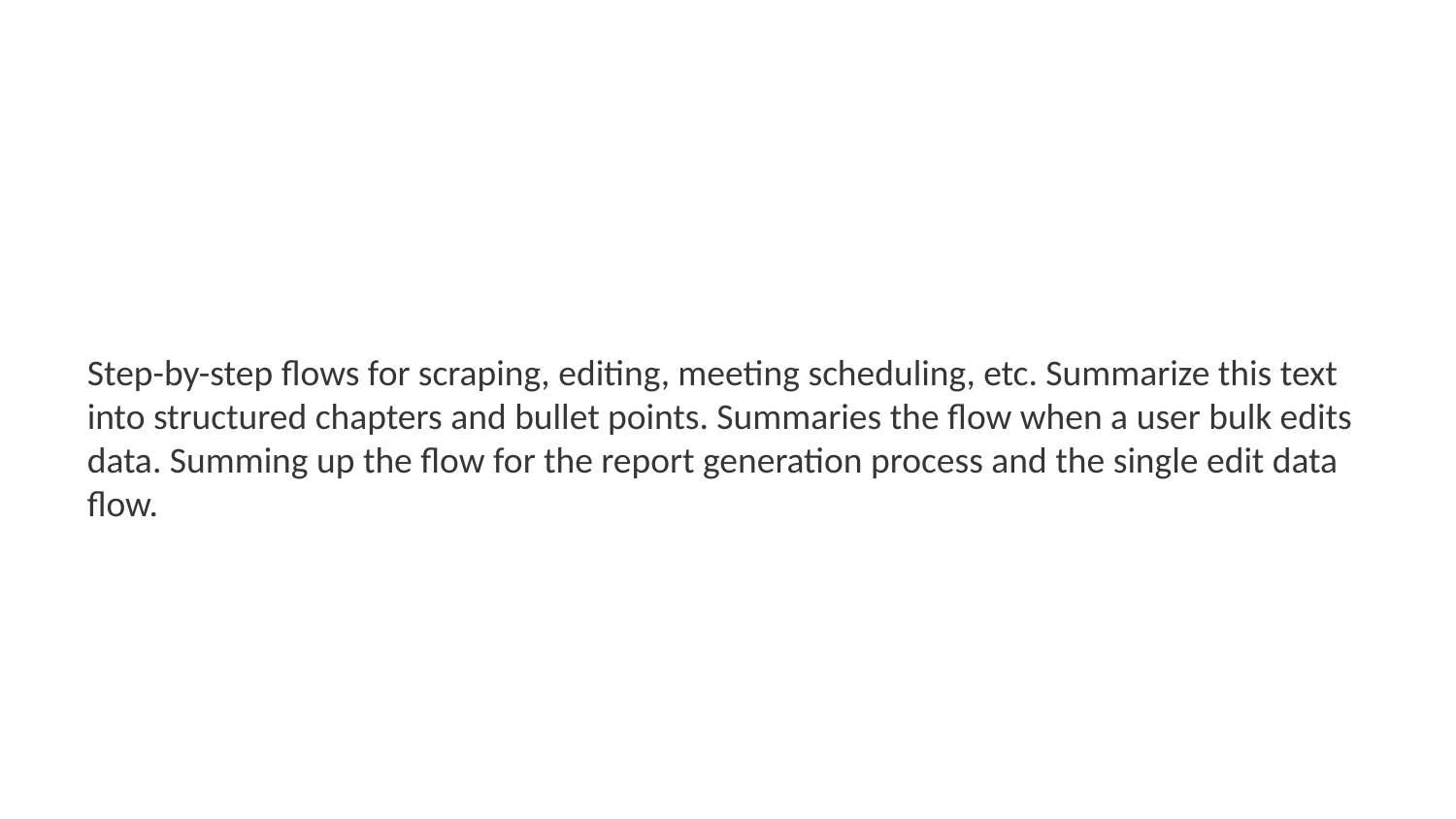

Step-by-step flows for scraping, editing, meeting scheduling, etc. Summarize this text into structured chapters and bullet points. Summaries the flow when a user bulk edits data. Summing up the flow for the report generation process and the single edit data flow.